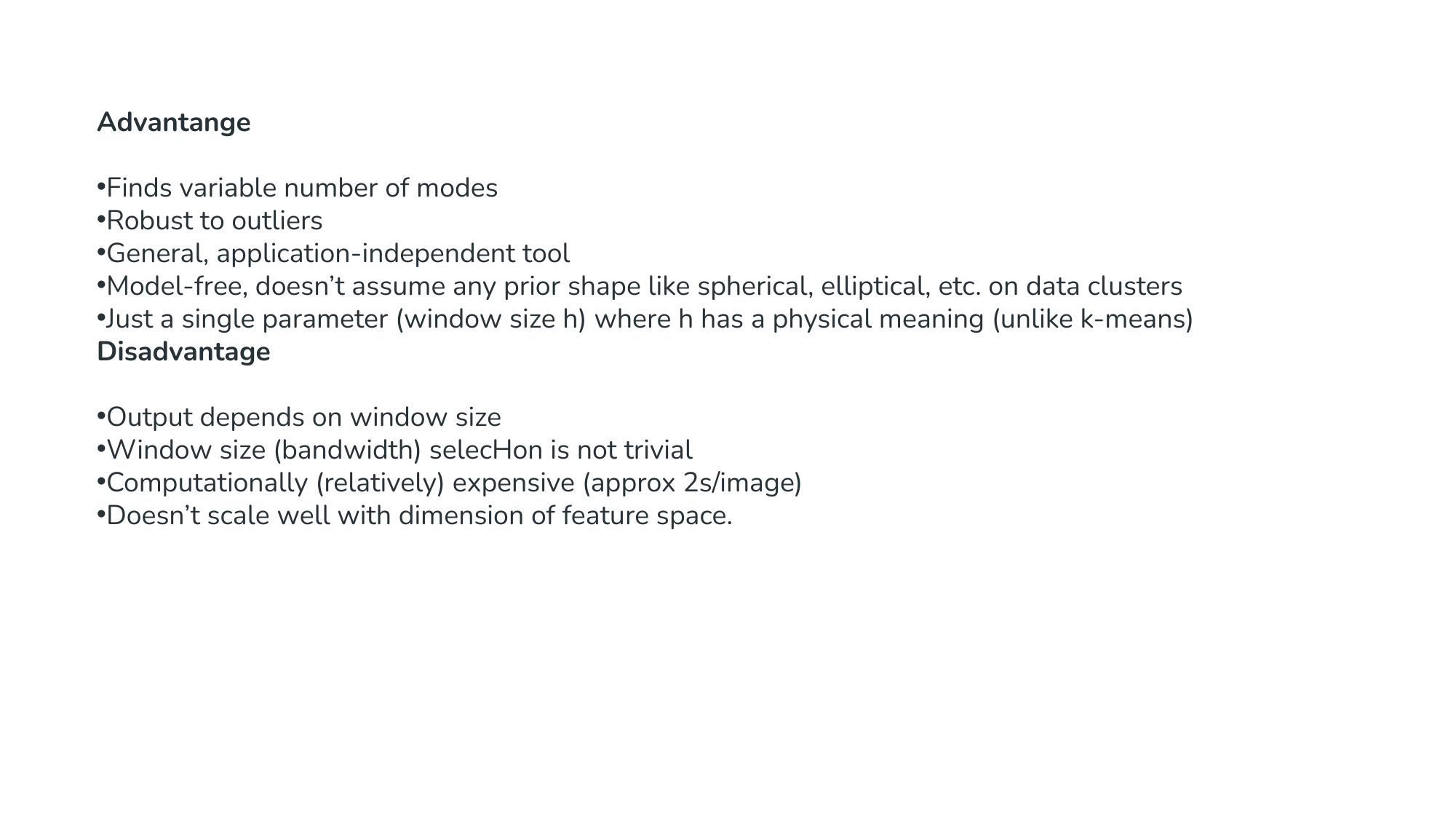

Advantange

Finds variable number of modes
Robust to outliers
General, application-independent tool
Model-free, doesn’t assume any prior shape like spherical, elliptical, etc. on data clusters
Just a single parameter (window size h) where h has a physical meaning (unlike k-means)
Disadvantage

Output depends on window size
Window size (bandwidth) selecHon is not trivial
Computationally (relatively) expensive (approx 2s/image)
Doesn’t scale well with dimension of feature space.